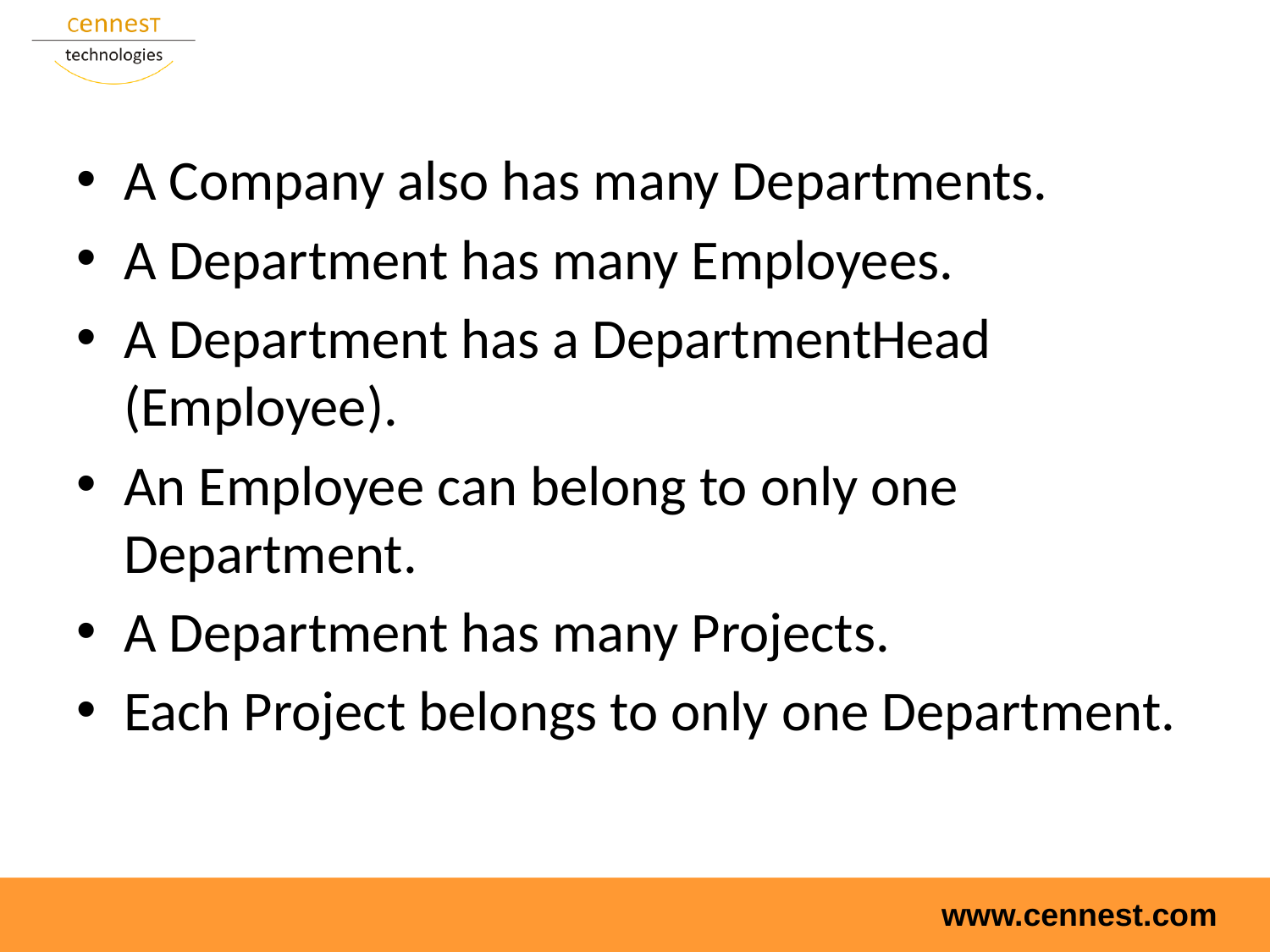

A Company also has many Departments.
A Department has many Employees.
A Department has a DepartmentHead (Employee).
An Employee can belong to only one Department.
A Department has many Projects.
Each Project belongs to only one Department.